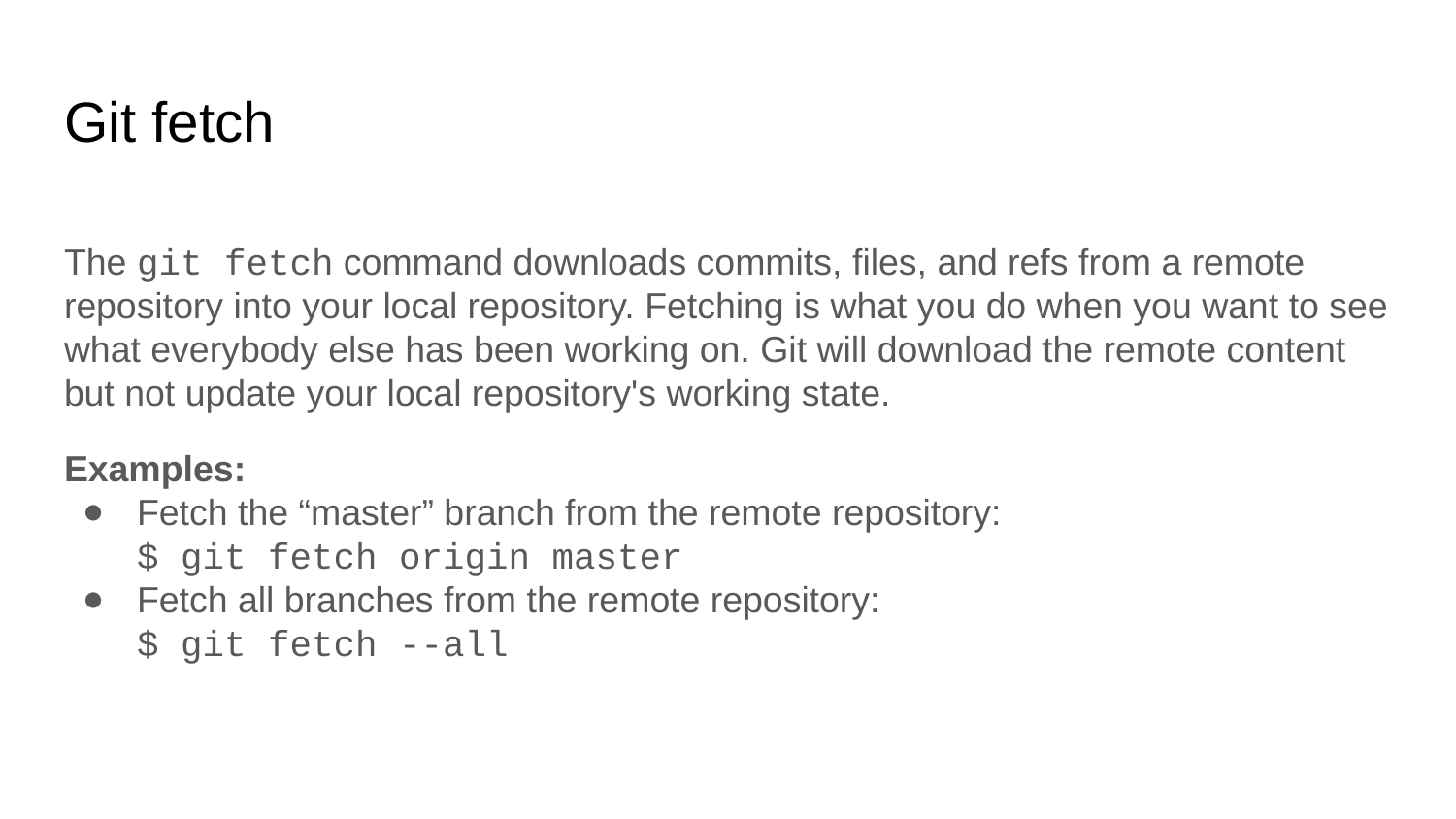

# Git fetch
The git fetch command downloads commits, files, and refs from a remote repository into your local repository. Fetching is what you do when you want to see what everybody else has been working on. Git will download the remote content but not update your local repository's working state.
Examples:
Fetch the “master” branch from the remote repository:
$ git fetch origin master
Fetch all branches from the remote repository:
$ git fetch --all